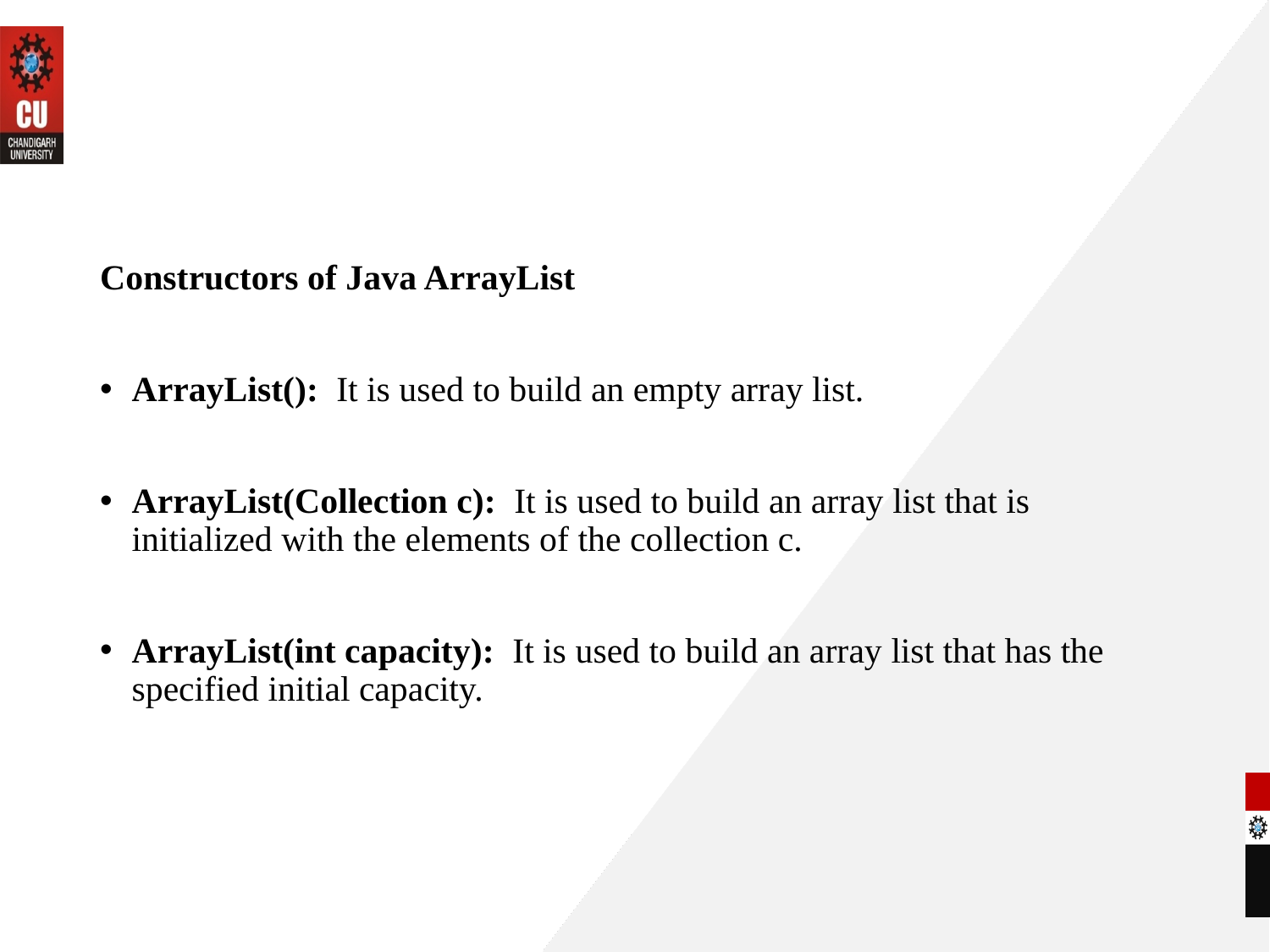

Constructors of Java ArrayList

ArrayList():  It is used to build an empty array list.

ArrayList(Collection c):  It is used to build an array list that is initialized with the elements of the collection c.

ArrayList(int capacity):  It is used to build an array list that has the specified initial capacity.